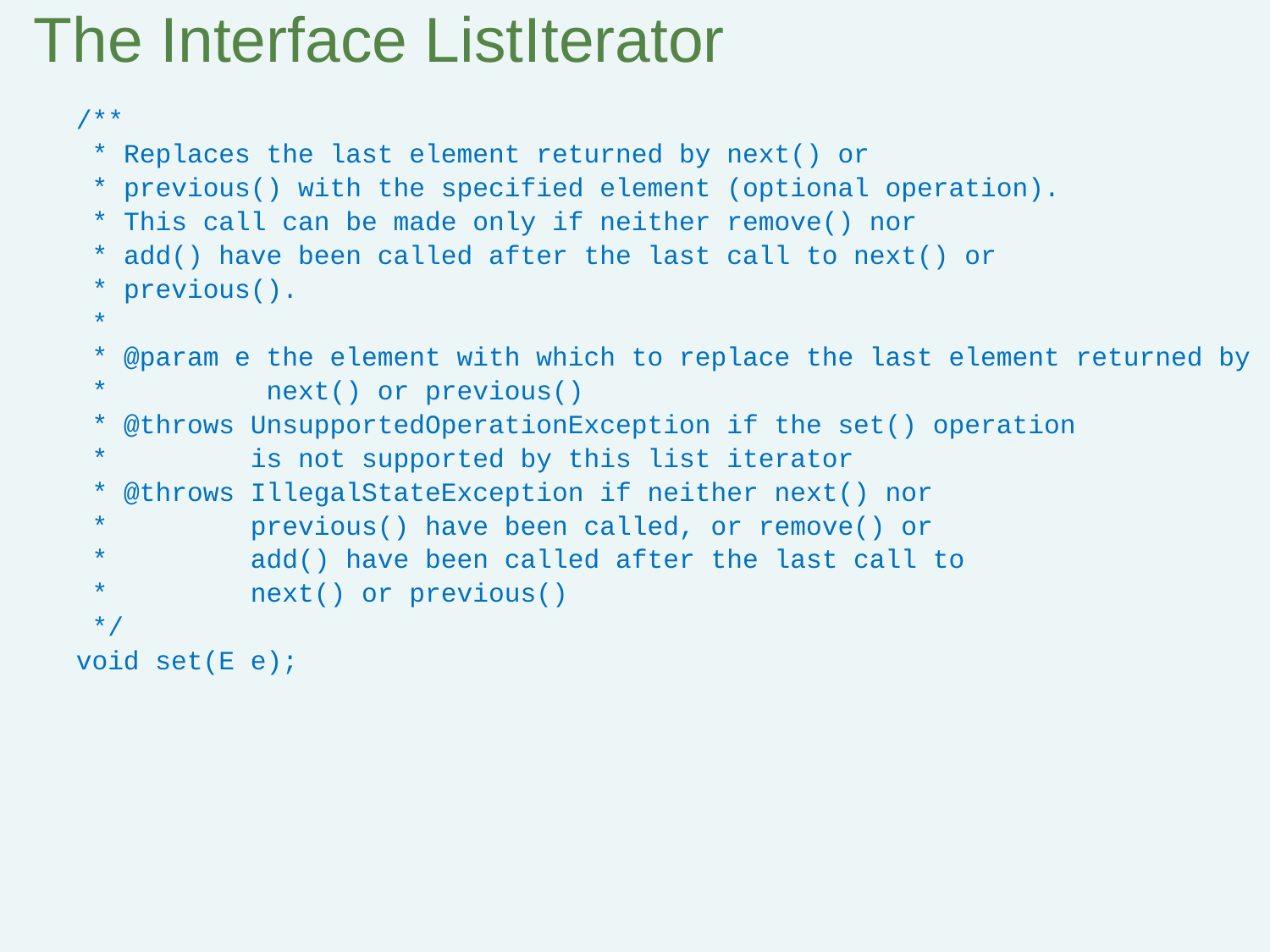

# The Interface ListIterator

    /**
     * Replaces the last element returned by next() or
     * previous() with the specified element (optional operation).
     * This call can be made only if neither remove() nor
     * add() have been called after the last call to next() or
     * previous().
     *
     * @param e the element with which to replace the last element returned by
     *          next() or previous()
     * @throws UnsupportedOperationException if the set() operation
     *         is not supported by this list iterator
	  * @throws IllegalStateException if neither next() nor
     *         previous() have been called, or remove() or
     *         add() have been called after the last call to
     *         next() or previous()
	  */
    void set(E e);